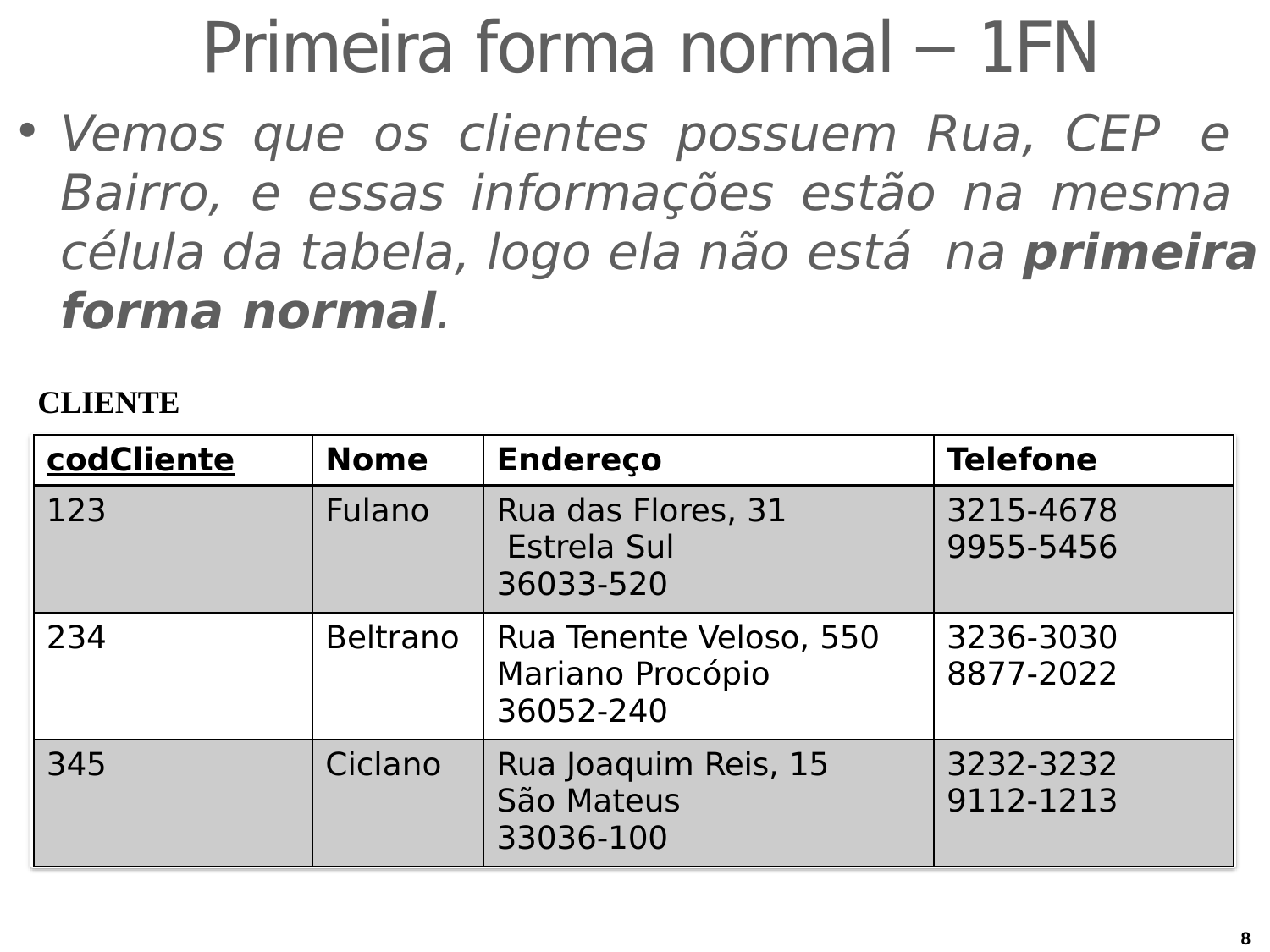

# Primeira forma normal – 1FN
Vemos que os clientes possuem Rua, CEP e  Bairro, e essas informações estão na mesma  célula da tabela, logo ela não está  na primeira forma normal.
CLIENTE

| codCliente | Nome | Endereço | Telefone |
| --- | --- | --- | --- |
| 123 | Fulano | Rua das Flores, 31 Estrela Sul 36033-520 | 3215-4678 9955-5456 |
| 234 | Beltrano | Rua Tenente Veloso, 550 Mariano Procópio 36052-240 | 3236-3030 8877-2022 |
| 345 | Ciclano | Rua Joaquim Reis, 15 São Mateus 33036-100 | 3232-3232 9112-1213 |

8